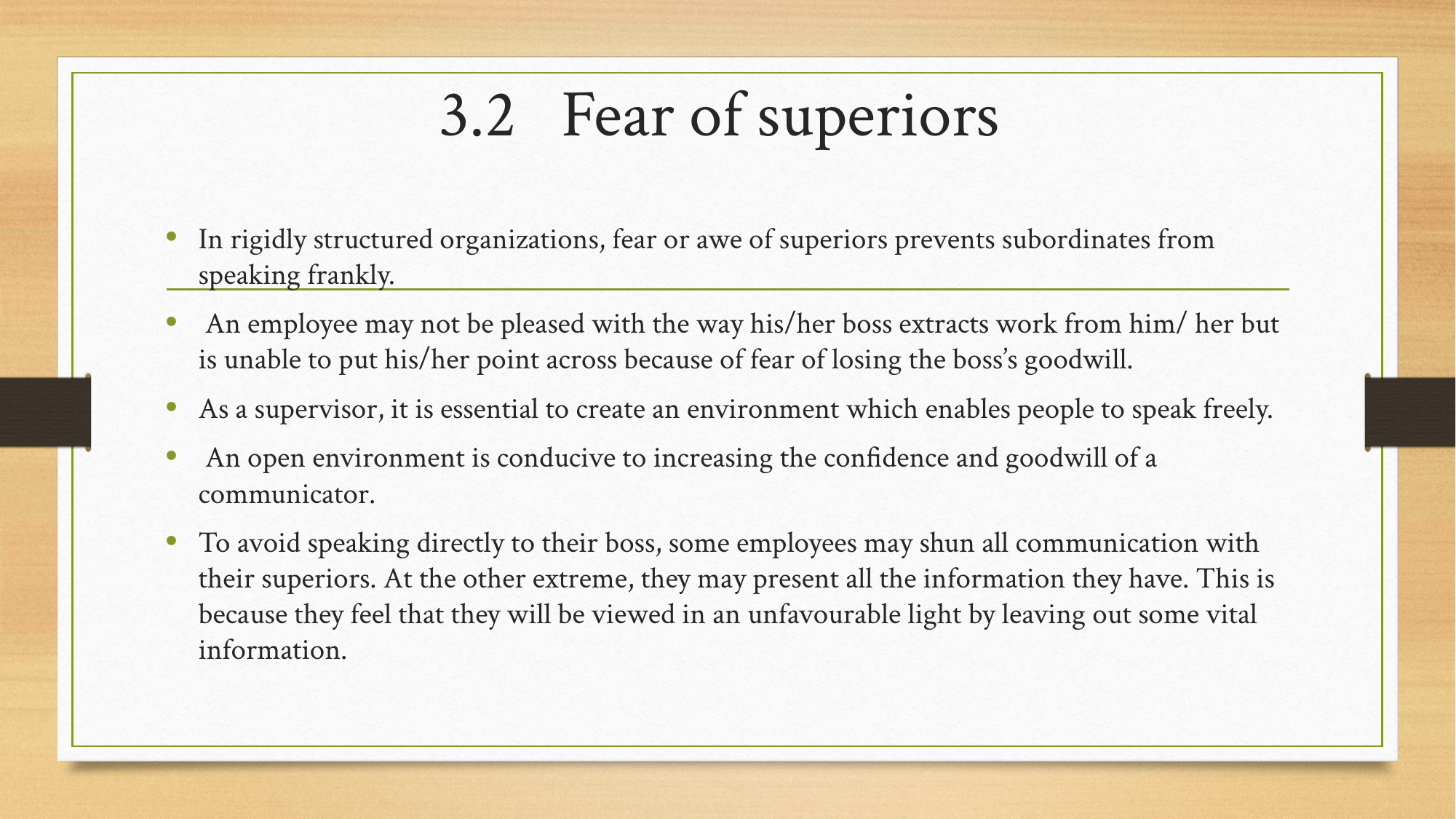

# 3.2   Fear of superiors
In rigidly structured organizations, fear or awe of superiors prevents subordinates from speaking frankly.
 An employee may not be pleased with the way his/her boss extracts work from him/ her but is unable to put his/her point across because of fear of losing the boss’s goodwill.
As a supervisor, it is essential to create an environment which enables people to speak freely.
 An open environment is conducive to increasing the confidence and goodwill of a communicator.
To avoid speaking directly to their boss, some employees may shun all communication with their superiors. At the other extreme, they may present all the information they have. This is because they feel that they will be viewed in an unfavourable light by leaving out some vital information.